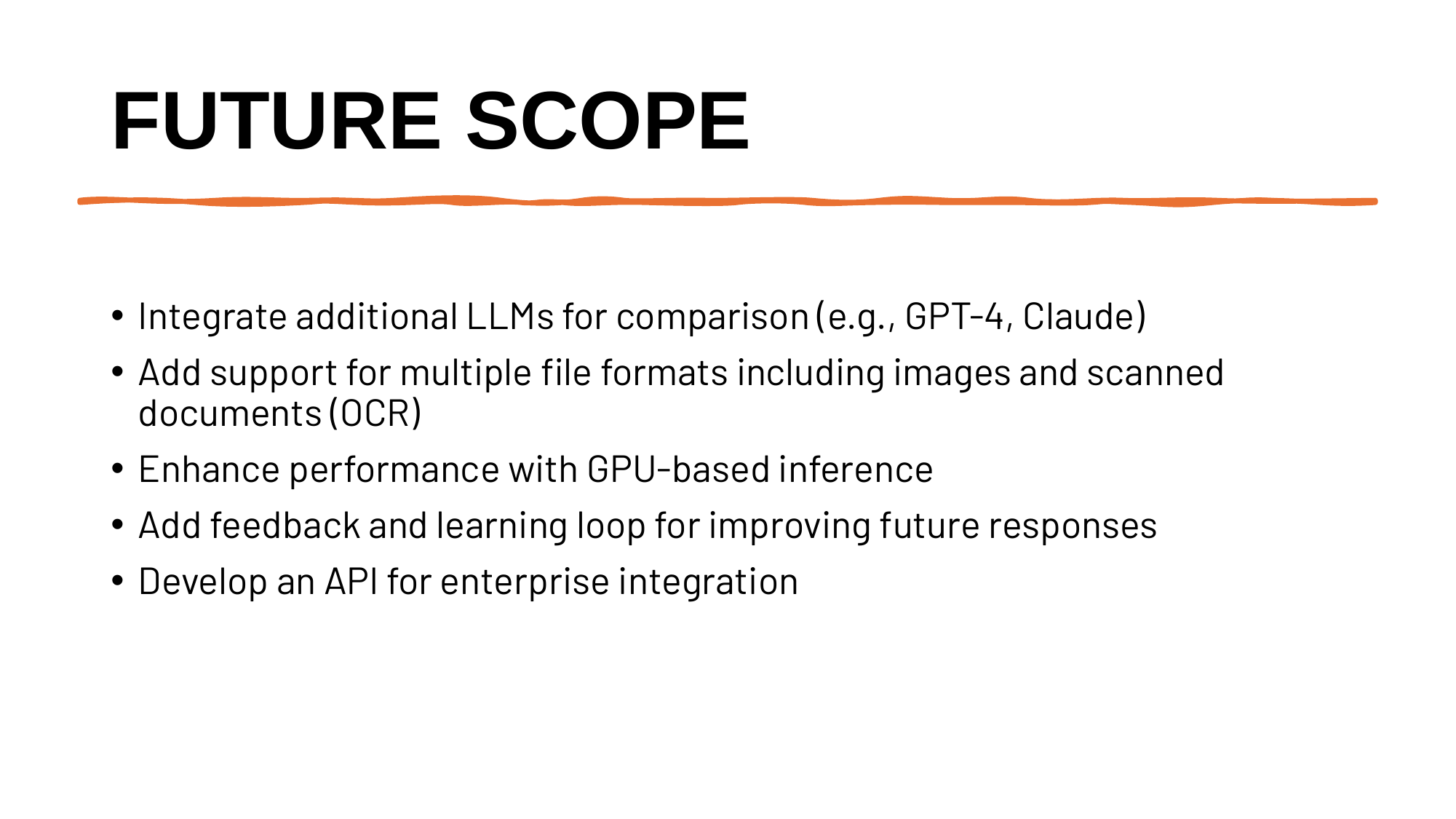

# Future scope

Integrate additional LLMs for comparison (e.g., GPT-4, Claude)
Add support for multiple file formats including images and scanned documents (OCR)
Enhance performance with GPU-based inference
Add feedback and learning loop for improving future responses
Develop an API for enterprise integration